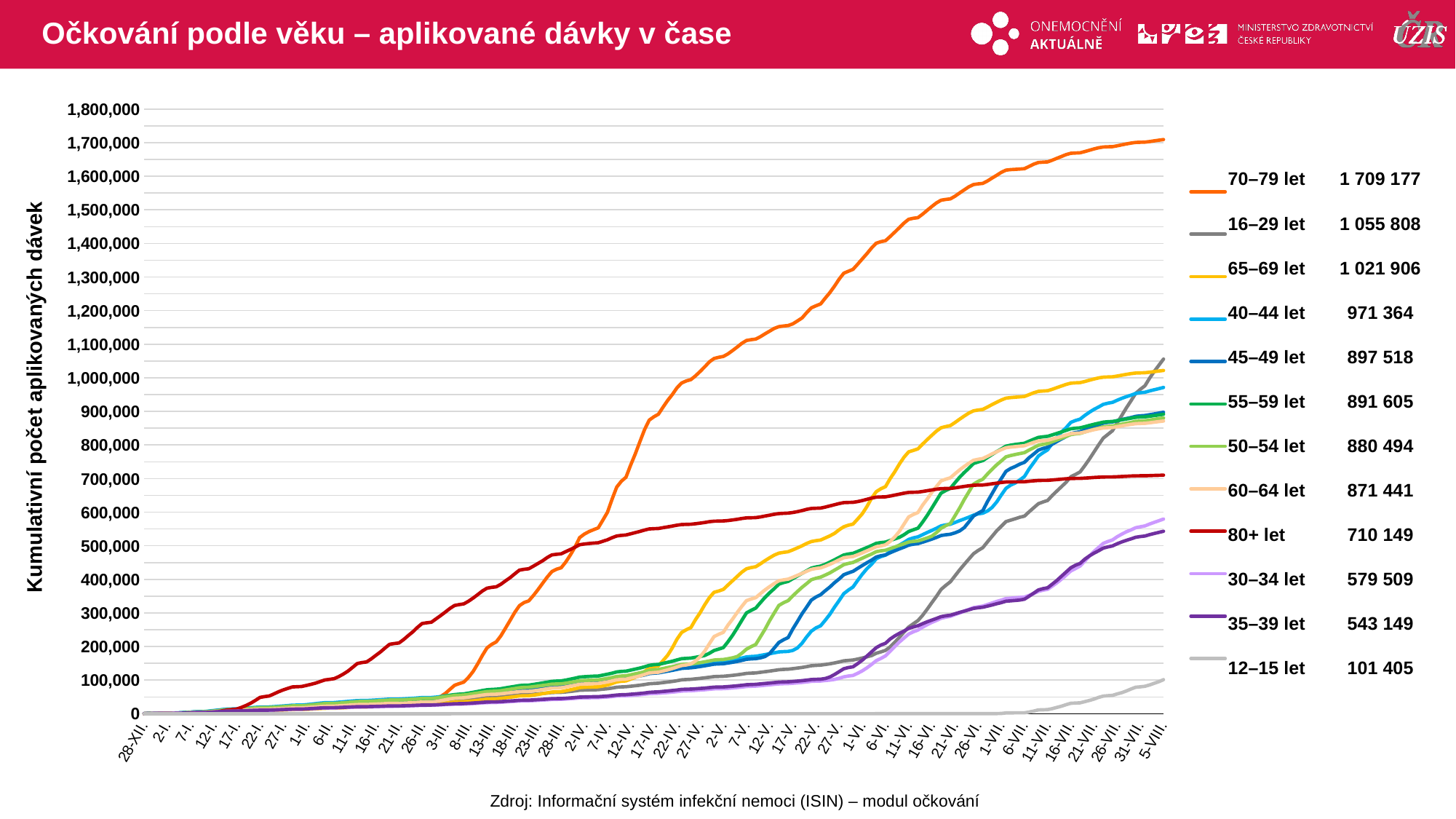

# Očkování podle věku – aplikované dávky v čase

### Chart

| Category | 70–79 | 16–29 | 65–69 | 40–44 | 45–49 | 55–59 | 50–54 | 60–64 | 80+ | 30–34 | 35–39 | 12–15 |
|---|---|---|---|---|---|---|---|---|---|---|---|---|
| 28-XII. | 173.0 | 429.0 | 216.0 | 471.0 | 406.0 | 310.0 | 387.0 | 280.0 | 127.0 | 336.0 | 260.0 | 0.0 |
| 29-XII. | 329.0 | 837.0 | 393.0 | 905.0 | 788.0 | 644.0 | 745.0 | 528.0 | 407.0 | 612.0 | 516.0 | 0.0 |
| 30-XII. | 486.0 | 1261.0 | 557.0 | 1388.0 | 1159.0 | 1019.0 | 1113.0 | 823.0 | 601.0 | 872.0 | 764.0 | 0.0 |
| 31-XII. | 597.0 | 1413.0 | 618.0 | 1543.0 | 1291.0 | 1132.0 | 1233.0 | 909.0 | 719.0 | 980.0 | 855.0 | 0.0 |
| 1-I. | 605.0 | 1434.0 | 630.0 | 1589.0 | 1324.0 | 1162.0 | 1266.0 | 932.0 | 722.0 | 997.0 | 875.0 | 0.0 |
| 2-I. | 645.0 | 1589.0 | 680.0 | 1791.0 | 1481.0 | 1289.0 | 1410.0 | 1040.0 | 734.0 | 1100.0 | 976.0 | 0.0 |
| 3-I. | 674.0 | 1691.0 | 722.0 | 1941.0 | 1597.0 | 1389.0 | 1522.0 | 1103.0 | 737.0 | 1185.0 | 1041.0 | 0.0 |
| 4-I. | 805.0 | 2053.0 | 917.0 | 2460.0 | 2072.0 | 1811.0 | 1936.0 | 1392.0 | 769.0 | 1479.0 | 1323.0 | 0.0 |
| 5-I. | 954.0 | 2541.0 | 1142.0 | 3103.0 | 2630.0 | 2332.0 | 2504.0 | 1730.0 | 810.0 | 1844.0 | 1693.0 | 0.0 |
| 6-I. | 1191.0 | 3175.0 | 1427.0 | 3938.0 | 3375.0 | 2985.0 | 3221.0 | 2194.0 | 877.0 | 2284.0 | 2124.0 | 0.0 |
| 7-I. | 1645.0 | 4033.0 | 1801.0 | 4935.0 | 4315.0 | 3823.0 | 4144.0 | 2861.0 | 1281.0 | 2852.0 | 2695.0 | 0.0 |
| 8-I. | 2153.0 | 5012.0 | 2252.0 | 6215.0 | 5499.0 | 4837.0 | 5262.0 | 3611.0 | 2140.0 | 3517.0 | 3369.0 | 0.0 |
| 9-I. | 2332.0 | 5165.0 | 2400.0 | 6422.0 | 5710.0 | 5052.0 | 5455.0 | 3791.0 | 2327.0 | 3628.0 | 3514.0 | 0.0 |
| 10-I. | 2484.0 | 5316.0 | 2531.0 | 6630.0 | 5905.0 | 5241.0 | 5642.0 | 3933.0 | 2434.0 | 3739.0 | 3628.0 | 0.0 |
| 11-I. | 2943.0 | 6369.0 | 2995.0 | 7955.0 | 7083.0 | 6278.0 | 6708.0 | 4727.0 | 3072.0 | 4405.0 | 4302.0 | 0.0 |
| 12-I. | 3844.0 | 7514.0 | 3703.0 | 9529.0 | 8583.0 | 7548.0 | 8028.0 | 5751.0 | 4732.0 | 5236.0 | 5193.0 | 0.0 |
| 13-I. | 5047.0 | 8545.0 | 4459.0 | 10995.0 | 9972.0 | 8895.0 | 9456.0 | 6723.0 | 6433.0 | 6006.0 | 6064.0 | 0.0 |
| 14-I. | 6467.0 | 9659.0 | 5338.0 | 12585.0 | 11467.0 | 10383.0 | 10964.0 | 7849.0 | 8721.0 | 6782.0 | 6927.0 | 0.0 |
| 15-I. | 7703.0 | 10660.0 | 6153.0 | 13999.0 | 12778.0 | 11767.0 | 12412.0 | 8965.0 | 11015.0 | 7488.0 | 7678.0 | 0.0 |
| 16-I. | 8056.0 | 10798.0 | 6319.0 | 14210.0 | 12934.0 | 11956.0 | 12625.0 | 9147.0 | 12524.0 | 7576.0 | 7774.0 | 0.0 |
| 17-I. | 8282.0 | 10990.0 | 6431.0 | 14377.0 | 13089.0 | 12096.0 | 12788.0 | 9288.0 | 14176.0 | 7699.0 | 7866.0 | 0.0 |
| 18-I. | 9280.0 | 11785.0 | 7148.0 | 15596.0 | 14148.0 | 13130.0 | 13895.0 | 10193.0 | 18938.0 | 8316.0 | 8482.0 | 0.0 |
| 19-I. | 10266.0 | 12541.0 | 7883.0 | 16758.0 | 15276.0 | 14299.0 | 15044.0 | 11095.0 | 24656.0 | 8877.0 | 9042.0 | 0.0 |
| 20-I. | 11389.0 | 13332.0 | 8581.0 | 17850.0 | 16347.0 | 15477.0 | 16212.0 | 12066.0 | 31256.0 | 9416.0 | 9638.0 | 0.0 |
| 21-I. | 12540.0 | 14058.0 | 9234.0 | 18944.0 | 17343.0 | 16551.0 | 17327.0 | 12853.0 | 39559.0 | 9910.0 | 10171.0 | 0.0 |
| 22-I. | 13405.0 | 14632.0 | 9710.0 | 19805.0 | 18133.0 | 17401.0 | 18126.0 | 13421.0 | 48519.0 | 10291.0 | 10599.0 | 0.0 |
| 23-I. | 13617.0 | 14785.0 | 9811.0 | 20015.0 | 18306.0 | 17597.0 | 18335.0 | 13575.0 | 51000.0 | 10387.0 | 10702.0 | 0.0 |
| 24-I. | 13749.0 | 14910.0 | 9899.0 | 20181.0 | 18449.0 | 17730.0 | 18485.0 | 13675.0 | 52837.0 | 10481.0 | 10777.0 | 0.0 |
| 25-I. | 14279.0 | 15562.0 | 10329.0 | 21007.0 | 19236.0 | 18470.0 | 19197.0 | 14215.0 | 58991.0 | 10936.0 | 11227.0 | 0.0 |
| 26-I. | 14917.0 | 16375.0 | 10903.0 | 22011.0 | 20169.0 | 19445.0 | 20219.0 | 14921.0 | 65360.0 | 11473.0 | 11778.0 | 0.0 |
| 27-I. | 15501.0 | 17171.0 | 11342.0 | 23074.0 | 21148.0 | 20398.0 | 21229.0 | 15600.0 | 70857.0 | 12015.0 | 12340.0 | 0.0 |
| 28-I. | 16109.0 | 18060.0 | 11807.0 | 24181.0 | 22189.0 | 21332.0 | 22229.0 | 16377.0 | 75501.0 | 12600.0 | 13030.0 | 0.0 |
| 29-I. | 16754.0 | 19001.0 | 12342.0 | 25477.0 | 23482.0 | 22471.0 | 23453.0 | 17242.0 | 79842.0 | 13253.0 | 13682.0 | 0.0 |
| 30-I. | 16888.0 | 19103.0 | 12460.0 | 25610.0 | 23625.0 | 22617.0 | 23571.0 | 17359.0 | 80472.0 | 13321.0 | 13752.0 | 0.0 |
| 31-I. | 17036.0 | 19219.0 | 12570.0 | 25748.0 | 23748.0 | 22739.0 | 23701.0 | 17465.0 | 81131.0 | 13406.0 | 13841.0 | 0.0 |
| 1-II. | 17657.0 | 20186.0 | 13098.0 | 26980.0 | 24810.0 | 23712.0 | 24742.0 | 18246.0 | 84076.0 | 14040.0 | 14456.0 | 0.0 |
| 2-II. | 18512.0 | 21272.0 | 13778.0 | 28391.0 | 26222.0 | 24925.0 | 26020.0 | 19205.0 | 87404.0 | 14763.0 | 15282.0 | 0.0 |
| 3-II. | 19654.0 | 22300.0 | 14539.0 | 29880.0 | 27653.0 | 26293.0 | 27417.0 | 20171.0 | 91002.0 | 15531.0 | 16118.0 | 0.0 |
| 4-II. | 20986.0 | 23487.0 | 15421.0 | 31493.0 | 29184.0 | 27779.0 | 28968.0 | 21274.0 | 95779.0 | 16368.0 | 17024.0 | 0.0 |
| 5-II. | 22131.0 | 24497.0 | 16203.0 | 32882.0 | 30486.0 | 29082.0 | 30357.0 | 22367.0 | 100524.0 | 17046.0 | 17763.0 | 0.0 |
| 6-II. | 22289.0 | 24616.0 | 16320.0 | 33045.0 | 30628.0 | 29233.0 | 30513.0 | 22509.0 | 102305.0 | 17140.0 | 17849.0 | 0.0 |
| 7-II. | 22457.0 | 24755.0 | 16409.0 | 33167.0 | 30760.0 | 29377.0 | 30638.0 | 22608.0 | 104412.0 | 17218.0 | 17917.0 | 0.0 |
| 8-II. | 23405.0 | 25592.0 | 17049.0 | 34365.0 | 31836.0 | 30448.0 | 31690.0 | 23505.0 | 110492.0 | 17800.0 | 18539.0 | 0.0 |
| 9-II. | 24537.0 | 26309.0 | 17761.0 | 35524.0 | 32920.0 | 31553.0 | 32752.0 | 24349.0 | 118091.0 | 18367.0 | 19102.0 | 0.0 |
| 10-II. | 25851.0 | 27010.0 | 18481.0 | 36674.0 | 34051.0 | 32780.0 | 33931.0 | 25305.0 | 126832.0 | 18860.0 | 19684.0 | 0.0 |
| 11-II. | 27568.0 | 27824.0 | 19380.0 | 37923.0 | 35305.0 | 34028.0 | 35182.0 | 26364.0 | 138054.0 | 19419.0 | 20356.0 | 0.0 |
| 12-II. | 29036.0 | 28611.0 | 20170.0 | 39091.0 | 36395.0 | 35176.0 | 36343.0 | 27250.0 | 149449.0 | 19929.0 | 20915.0 | 0.0 |
| 13-II. | 29381.0 | 28756.0 | 20304.0 | 39254.0 | 36539.0 | 35367.0 | 36528.0 | 27394.0 | 152364.0 | 20004.0 | 20985.0 | 0.0 |
| 14-II. | 29467.0 | 28792.0 | 20368.0 | 39303.0 | 36585.0 | 35447.0 | 36612.0 | 27451.0 | 154160.0 | 20029.0 | 21014.0 | 0.0 |
| 15-II. | 30417.0 | 29400.0 | 20879.0 | 40092.0 | 37311.0 | 36169.0 | 37378.0 | 28045.0 | 163062.0 | 20450.0 | 21427.0 | 0.0 |
| 16-II. | 31633.0 | 30096.0 | 21472.0 | 40876.0 | 37987.0 | 36921.0 | 38168.0 | 28660.0 | 173653.0 | 20809.0 | 21818.0 | 0.0 |
| 17-II. | 32917.0 | 30784.0 | 22072.0 | 41656.0 | 38761.0 | 37819.0 | 39078.0 | 29339.0 | 183820.0 | 21224.0 | 22249.0 | 0.0 |
| 18-II. | 34274.0 | 31403.0 | 22860.0 | 42542.0 | 39617.0 | 38782.0 | 40029.0 | 30173.0 | 195587.0 | 21668.0 | 22734.0 | 0.0 |
| 19-II. | 35550.0 | 32114.0 | 23475.0 | 43393.0 | 40445.0 | 39682.0 | 40935.0 | 30821.0 | 206749.0 | 22092.0 | 23206.0 | 0.0 |
| 20-II. | 35688.0 | 32204.0 | 23556.0 | 43479.0 | 40548.0 | 39774.0 | 41025.0 | 30908.0 | 208963.0 | 22152.0 | 23265.0 | 0.0 |
| 21-II. | 35754.0 | 32228.0 | 23595.0 | 43506.0 | 40618.0 | 39823.0 | 41079.0 | 30957.0 | 210635.0 | 22175.0 | 23284.0 | 0.0 |
| 22-II. | 36620.0 | 32838.0 | 24056.0 | 44151.0 | 41191.0 | 40526.0 | 41756.0 | 31512.0 | 220638.0 | 22594.0 | 23619.0 | 0.0 |
| 23-II. | 37662.0 | 33555.0 | 24692.0 | 45047.0 | 41997.0 | 41359.0 | 42657.0 | 32192.0 | 232605.0 | 23085.0 | 24146.0 | 0.0 |
| 24-II. | 39057.0 | 34315.0 | 25401.0 | 45920.0 | 42845.0 | 42308.0 | 43590.0 | 33031.0 | 243792.0 | 23624.0 | 24615.0 | 0.0 |
| 25-II. | 40720.0 | 35189.0 | 26186.0 | 46989.0 | 43915.0 | 43375.0 | 44660.0 | 33902.0 | 257126.0 | 24227.0 | 25255.0 | 0.0 |
| 26-II. | 42677.0 | 36106.0 | 27000.0 | 48015.0 | 44865.0 | 44442.0 | 45656.0 | 34768.0 | 268506.0 | 24801.0 | 25792.0 | 0.0 |
| 27-II. | 42998.0 | 36249.0 | 27078.0 | 48164.0 | 44976.0 | 44560.0 | 45766.0 | 34862.0 | 270742.0 | 24882.0 | 25856.0 | 0.0 |
| 28-II. | 43139.0 | 36349.0 | 27149.0 | 48287.0 | 45101.0 | 44767.0 | 45929.0 | 34994.0 | 272400.0 | 24959.0 | 25902.0 | 0.0 |
| 1-III. | 45811.0 | 37119.0 | 28197.0 | 49502.0 | 46251.0 | 46458.0 | 47117.0 | 36446.0 | 282373.0 | 25566.0 | 26559.0 | 0.0 |
| 2-III. | 51167.0 | 38055.0 | 29744.0 | 51158.0 | 47807.0 | 49659.0 | 48913.0 | 39153.0 | 292275.0 | 26258.0 | 27336.0 | 0.0 |
| 3-III. | 60347.0 | 39113.0 | 31396.0 | 53044.0 | 49615.0 | 52348.0 | 50851.0 | 41526.0 | 302631.0 | 27035.0 | 28198.0 | 0.0 |
| 4-III. | 72657.0 | 39973.0 | 33153.0 | 54683.0 | 51242.0 | 54822.0 | 52593.0 | 44072.0 | 313432.0 | 27622.0 | 29016.0 | 0.0 |
| 5-III. | 84608.0 | 40927.0 | 34569.0 | 56277.0 | 52738.0 | 57054.0 | 54267.0 | 45980.0 | 322258.0 | 28332.0 | 29765.0 | 1.0 |
| 6-III. | 89582.0 | 41284.0 | 35151.0 | 56833.0 | 53270.0 | 58175.0 | 55014.0 | 46802.0 | 324790.0 | 28569.0 | 30048.0 | 1.0 |
| 7-III. | 94232.0 | 41668.0 | 35802.0 | 57461.0 | 53888.0 | 59069.0 | 55761.0 | 47480.0 | 327028.0 | 28786.0 | 30326.0 | 1.0 |
| 8-III. | 108244.0 | 42549.0 | 36977.0 | 58931.0 | 55258.0 | 61320.0 | 57400.0 | 49326.0 | 334845.0 | 29443.0 | 31055.0 | 1.0 |
| 9-III. | 125709.0 | 43688.0 | 38382.0 | 60774.0 | 57213.0 | 63796.0 | 59709.0 | 51439.0 | 344338.0 | 30210.0 | 31896.0 | 1.0 |
| 10-III. | 148413.0 | 45073.0 | 39890.0 | 62577.0 | 58802.0 | 66403.0 | 61581.0 | 53349.0 | 354541.0 | 31078.0 | 32875.0 | 1.0 |
| 11-III. | 173392.0 | 46634.0 | 41722.0 | 64667.0 | 60803.0 | 69052.0 | 63773.0 | 55450.0 | 365229.0 | 32126.0 | 33953.0 | 2.0 |
| 12-III. | 195824.0 | 48108.0 | 43586.0 | 66881.0 | 62729.0 | 71398.0 | 65799.0 | 57140.0 | 373760.0 | 33005.0 | 34910.0 | 2.0 |
| 13-III. | 206294.0 | 48545.0 | 44051.0 | 67546.0 | 63533.0 | 72354.0 | 66572.0 | 57743.0 | 376153.0 | 33222.0 | 35210.0 | 3.0 |
| 14-III. | 213943.0 | 48911.0 | 44374.0 | 68065.0 | 63993.0 | 72993.0 | 67194.0 | 58110.0 | 377807.0 | 33416.0 | 35433.0 | 3.0 |
| 15-III. | 231833.0 | 50179.0 | 45705.0 | 69619.0 | 65299.0 | 74592.0 | 68582.0 | 59266.0 | 385384.0 | 34127.0 | 36113.0 | 3.0 |
| 16-III. | 254718.0 | 51603.0 | 47467.0 | 71721.0 | 67222.0 | 76989.0 | 70885.0 | 60968.0 | 395483.0 | 35107.0 | 37066.0 | 4.0 |
| 17-III. | 278051.0 | 52984.0 | 49208.0 | 73498.0 | 68920.0 | 79235.0 | 72938.0 | 62584.0 | 405076.0 | 36009.0 | 37952.0 | 4.0 |
| 18-III. | 301839.0 | 54300.0 | 51039.0 | 75263.0 | 70608.0 | 81440.0 | 75071.0 | 64138.0 | 416527.0 | 36864.0 | 38901.0 | 4.0 |
| 19-III. | 321693.0 | 55955.0 | 53095.0 | 77316.0 | 72512.0 | 83927.0 | 77336.0 | 66031.0 | 427477.0 | 37760.0 | 39980.0 | 4.0 |
| 20-III. | 330985.0 | 56531.0 | 53559.0 | 77931.0 | 73055.0 | 84788.0 | 78341.0 | 66461.0 | 429872.0 | 38065.0 | 40312.0 | 5.0 |
| 21-III. | 335843.0 | 56816.0 | 53742.0 | 78213.0 | 73355.0 | 85133.0 | 78762.0 | 66655.0 | 431489.0 | 38245.0 | 40447.0 | 5.0 |
| 22-III. | 351662.0 | 57820.0 | 55466.0 | 79724.0 | 74861.0 | 87186.0 | 80519.0 | 68321.0 | 439278.0 | 38933.0 | 41145.0 | 5.0 |
| 23-III. | 369291.0 | 59036.0 | 57417.0 | 81253.0 | 76438.0 | 89428.0 | 82331.0 | 70099.0 | 447224.0 | 39691.0 | 41969.0 | 5.0 |
| 24-III. | 388146.0 | 60278.0 | 59785.0 | 83019.0 | 78167.0 | 91701.0 | 84169.0 | 72163.0 | 455216.0 | 40579.0 | 42789.0 | 5.0 |
| 25-III. | 406709.0 | 61578.0 | 62103.0 | 84890.0 | 79973.0 | 93913.0 | 85955.0 | 74260.0 | 464968.0 | 41398.0 | 43671.0 | 5.0 |
| 26-III. | 423098.0 | 63180.0 | 64537.0 | 87147.0 | 81997.0 | 96341.0 | 88085.0 | 76386.0 | 472721.0 | 42463.0 | 44818.0 | 6.0 |
| 27-III. | 430177.0 | 63547.0 | 65108.0 | 87622.0 | 82385.0 | 97130.0 | 88599.0 | 76880.0 | 474596.0 | 42698.0 | 45093.0 | 6.0 |
| 28-III. | 434401.0 | 63836.0 | 65755.0 | 88069.0 | 82885.0 | 97806.0 | 89080.0 | 77329.0 | 475935.0 | 42892.0 | 45305.0 | 6.0 |
| 29-III. | 451543.0 | 64922.0 | 68407.0 | 89803.0 | 84572.0 | 100182.0 | 90806.0 | 79667.0 | 482473.0 | 43693.0 | 46193.0 | 6.0 |
| 30-III. | 472646.0 | 66382.0 | 71315.0 | 91814.0 | 86911.0 | 102945.0 | 93197.0 | 82326.0 | 488860.0 | 44634.0 | 47184.0 | 6.0 |
| 31-III. | 496254.0 | 68043.0 | 74299.0 | 93932.0 | 89009.0 | 105838.0 | 95366.0 | 84826.0 | 495835.0 | 45677.0 | 48292.0 | 6.0 |
| 1-IV. | 524226.0 | 69902.0 | 77724.0 | 96414.0 | 91306.0 | 109041.0 | 97906.0 | 87716.0 | 503087.0 | 46922.0 | 49622.0 | 6.0 |
| 2-IV. | 534627.0 | 70465.0 | 78743.0 | 97326.0 | 92054.0 | 110174.0 | 98818.0 | 88498.0 | 505139.0 | 47286.0 | 50035.0 | 7.0 |
| 3-IV. | 542070.0 | 70960.0 | 79385.0 | 97971.0 | 92694.0 | 111036.0 | 99520.0 | 89185.0 | 506629.0 | 47577.0 | 50370.0 | 7.0 |
| 4-IV. | 547910.0 | 71263.0 | 79802.0 | 98511.0 | 93222.0 | 111742.0 | 100087.0 | 89611.0 | 507964.0 | 47763.0 | 50592.0 | 7.0 |
| 5-IV. | 553106.0 | 71558.0 | 80172.0 | 98912.0 | 93559.0 | 112222.0 | 100606.0 | 90042.0 | 508867.0 | 47952.0 | 50795.0 | 7.0 |
| 6-IV. | 576163.0 | 73183.0 | 82528.0 | 100800.0 | 95490.0 | 114962.0 | 102856.0 | 92310.0 | 513291.0 | 48906.0 | 51770.0 | 7.0 |
| 7-IV. | 599751.0 | 74475.0 | 85405.0 | 102562.0 | 97372.0 | 117646.0 | 105063.0 | 94548.0 | 517765.0 | 49764.0 | 52620.0 | 7.0 |
| 8-IV. | 638869.0 | 76426.0 | 89928.0 | 105120.0 | 99800.0 | 120688.0 | 107769.0 | 97683.0 | 524008.0 | 50987.0 | 54028.0 | 7.0 |
| 9-IV. | 674636.0 | 78940.0 | 94764.0 | 108218.0 | 102955.0 | 124435.0 | 110965.0 | 101039.0 | 529122.0 | 52629.0 | 55638.0 | 8.0 |
| 10-IV. | 691941.0 | 79797.0 | 96624.0 | 109807.0 | 104227.0 | 125938.0 | 112250.0 | 102264.0 | 530935.0 | 53173.0 | 56491.0 | 9.0 |
| 11-IV. | 703994.0 | 80401.0 | 97662.0 | 110634.0 | 104970.0 | 126769.0 | 113140.0 | 102972.0 | 532005.0 | 53498.0 | 56856.0 | 9.0 |
| 12-IV. | 739958.0 | 81884.0 | 103019.0 | 113036.0 | 107286.0 | 129819.0 | 115782.0 | 106186.0 | 535505.0 | 54470.0 | 57980.0 | 9.0 |
| 13-IV. | 773319.0 | 83401.0 | 108374.0 | 115826.0 | 109953.0 | 132945.0 | 118907.0 | 109269.0 | 539168.0 | 55582.0 | 59183.0 | 9.0 |
| 14-IV. | 809846.0 | 84902.0 | 115185.0 | 118304.0 | 112567.0 | 136018.0 | 121902.0 | 112570.0 | 542662.0 | 56646.0 | 60336.0 | 9.0 |
| 15-IV. | 845826.0 | 86906.0 | 125748.0 | 121360.0 | 115425.0 | 139684.0 | 125061.0 | 116643.0 | 546774.0 | 57999.0 | 61746.0 | 9.0 |
| 16-IV. | 874137.0 | 89223.0 | 135380.0 | 125589.0 | 119486.0 | 144062.0 | 129074.0 | 121285.0 | 550129.0 | 59613.0 | 63703.0 | 10.0 |
| 17-IV. | 883904.0 | 90124.0 | 139854.0 | 127019.0 | 120782.0 | 145886.0 | 130897.0 | 122578.0 | 550849.0 | 60256.0 | 64544.0 | 10.0 |
| 18-IV. | 891660.0 | 90870.0 | 142604.0 | 128070.0 | 121657.0 | 146825.0 | 131759.0 | 123427.0 | 551389.0 | 60766.0 | 65155.0 | 10.0 |
| 19-IV. | 912547.0 | 92681.0 | 158156.0 | 130897.0 | 124204.0 | 149975.0 | 134742.0 | 126938.0 | 553746.0 | 61943.0 | 66539.0 | 10.0 |
| 20-IV. | 932653.0 | 94345.0 | 174163.0 | 133371.0 | 126678.0 | 153094.0 | 137474.0 | 130464.0 | 556218.0 | 63054.0 | 67815.0 | 11.0 |
| 21-IV. | 950226.0 | 96097.0 | 196036.0 | 135811.0 | 129221.0 | 156313.0 | 140204.0 | 134393.0 | 558541.0 | 64326.0 | 69127.0 | 11.0 |
| 22-IV. | 970184.0 | 98267.0 | 221772.0 | 138818.0 | 132009.0 | 160131.0 | 143351.0 | 138908.0 | 561201.0 | 65737.0 | 70584.0 | 11.0 |
| 23-IV. | 984526.0 | 100847.0 | 241856.0 | 142287.0 | 134891.0 | 163822.0 | 146699.0 | 143337.0 | 563097.0 | 67559.0 | 72472.0 | 13.0 |
| 24-IV. | 990627.0 | 101853.0 | 250019.0 | 143250.0 | 135914.0 | 164772.0 | 147606.0 | 145240.0 | 563675.0 | 68091.0 | 72966.0 | 13.0 |
| 25-IV. | 994616.0 | 102454.0 | 256427.0 | 144000.0 | 136777.0 | 165635.0 | 148313.0 | 148201.0 | 564022.0 | 68538.0 | 73339.0 | 13.0 |
| 26-IV. | 1005757.0 | 103894.0 | 279956.0 | 145716.0 | 138460.0 | 167904.0 | 150070.0 | 157042.0 | 565566.0 | 69467.0 | 74340.0 | 14.0 |
| 27-IV. | 1018799.0 | 105235.0 | 300650.0 | 147457.0 | 140458.0 | 170363.0 | 152081.0 | 169625.0 | 567290.0 | 70395.0 | 75273.0 | 15.0 |
| 28-IV. | 1032754.0 | 106858.0 | 324412.0 | 149605.0 | 142665.0 | 173522.0 | 154530.0 | 186387.0 | 569289.0 | 71515.0 | 76380.0 | 15.0 |
| 29-IV. | 1047527.0 | 108538.0 | 345579.0 | 152229.0 | 145034.0 | 179982.0 | 157107.0 | 208464.0 | 571659.0 | 72785.0 | 77738.0 | 16.0 |
| 30-IV. | 1057452.0 | 110553.0 | 361460.0 | 154996.0 | 147632.0 | 188130.0 | 159939.0 | 229641.0 | 573118.0 | 74115.0 | 79148.0 | 17.0 |
| 1-V. | 1061022.0 | 111046.0 | 365261.0 | 155756.0 | 148313.0 | 192453.0 | 160745.0 | 236472.0 | 573481.0 | 74440.0 | 79518.0 | 17.0 |
| 2-V. | 1063605.0 | 111543.0 | 370014.0 | 156367.0 | 148914.0 | 196771.0 | 161472.0 | 242257.0 | 573835.0 | 74749.0 | 79841.0 | 18.0 |
| 3-V. | 1071320.0 | 112853.0 | 383160.0 | 158260.0 | 150898.0 | 214092.0 | 163776.0 | 263785.0 | 575043.0 | 75694.0 | 80818.0 | 18.0 |
| 4-V. | 1081109.0 | 114272.0 | 395901.0 | 160543.0 | 153159.0 | 233405.0 | 166457.0 | 281564.0 | 576847.0 | 76730.0 | 81913.0 | 19.0 |
| 5-V. | 1091579.0 | 115939.0 | 408697.0 | 162818.0 | 155682.0 | 255107.0 | 170276.0 | 301434.0 | 578762.0 | 77957.0 | 83198.0 | 20.0 |
| 6-V. | 1102671.0 | 117740.0 | 421507.0 | 165819.0 | 158752.0 | 277949.0 | 180122.0 | 319537.0 | 581119.0 | 79319.0 | 84661.0 | 20.0 |
| 7-V. | 1111097.0 | 120096.0 | 431500.0 | 169090.0 | 162127.0 | 300072.0 | 192206.0 | 336623.0 | 582976.0 | 81042.0 | 86362.0 | 21.0 |
| 8-V. | 1113576.0 | 120913.0 | 435009.0 | 170212.0 | 163202.0 | 307686.0 | 199660.0 | 341467.0 | 583354.0 | 81675.0 | 86973.0 | 21.0 |
| 9-V. | 1115340.0 | 121559.0 | 437645.0 | 171056.0 | 163962.0 | 314344.0 | 206046.0 | 345484.0 | 583721.0 | 82181.0 | 87405.0 | 21.0 |
| 10-V. | 1122396.0 | 123235.0 | 446166.0 | 173475.0 | 166333.0 | 330453.0 | 228581.0 | 357195.0 | 585726.0 | 83431.0 | 88811.0 | 23.0 |
| 11-V. | 1130930.0 | 125029.0 | 455637.0 | 176052.0 | 170252.0 | 346179.0 | 251419.0 | 368608.0 | 588399.0 | 84812.0 | 90165.0 | 24.0 |
| 12-V. | 1139021.0 | 126858.0 | 464248.0 | 178560.0 | 179246.0 | 360021.0 | 277090.0 | 378505.0 | 591059.0 | 86086.0 | 91382.0 | 26.0 |
| 13-V. | 1147021.0 | 128963.0 | 472188.0 | 181285.0 | 195549.0 | 372335.0 | 299913.0 | 387692.0 | 593721.0 | 87424.0 | 92771.0 | 31.0 |
| 14-V. | 1152336.0 | 130972.0 | 478016.0 | 183905.0 | 212103.0 | 385851.0 | 322395.0 | 395855.0 | 595801.0 | 88804.0 | 94103.0 | 36.0 |
| 15-V. | 1154207.0 | 132041.0 | 480379.0 | 184791.0 | 220229.0 | 390344.0 | 330439.0 | 398588.0 | 596573.0 | 89375.0 | 94661.0 | 39.0 |
| 16-V. | 1155606.0 | 132664.0 | 482200.0 | 185447.0 | 226874.0 | 394005.0 | 336619.0 | 400627.0 | 597208.0 | 89782.0 | 95020.0 | 41.0 |
| 17-V. | 1160554.0 | 134179.0 | 487742.0 | 188474.0 | 252284.0 | 402080.0 | 350634.0 | 406112.0 | 598959.0 | 90760.0 | 96045.0 | 42.0 |
| 18-V. | 1169357.0 | 135993.0 | 493737.0 | 195798.0 | 274690.0 | 410105.0 | 363906.0 | 412003.0 | 601490.0 | 91968.0 | 97233.0 | 56.0 |
| 19-V. | 1178299.0 | 137807.0 | 499929.0 | 209996.0 | 297782.0 | 417896.0 | 376402.0 | 417862.0 | 604682.0 | 93205.0 | 98518.0 | 59.0 |
| 20-V. | 1194176.0 | 140216.0 | 506965.0 | 228961.0 | 317868.0 | 425657.0 | 387594.0 | 424095.0 | 608392.0 | 94647.0 | 100012.0 | 62.0 |
| 21-V. | 1208321.0 | 142855.0 | 512581.0 | 245644.0 | 338306.0 | 433326.0 | 398984.0 | 429759.0 | 610998.0 | 96442.0 | 101770.0 | 66.0 |
| 22-V. | 1214459.0 | 143848.0 | 515151.0 | 255582.0 | 347539.0 | 436933.0 | 403313.0 | 432344.0 | 611678.0 | 97031.0 | 102382.0 | 69.0 |
| 23-V. | 1219881.0 | 144626.0 | 517060.0 | 261738.0 | 354229.0 | 439422.0 | 406665.0 | 434139.0 | 612159.0 | 97454.0 | 102831.0 | 69.0 |
| 24-V. | 1237088.0 | 146528.0 | 523261.0 | 278243.0 | 366196.0 | 444681.0 | 412788.0 | 439093.0 | 615096.0 | 98801.0 | 104821.0 | 71.0 |
| 25-V. | 1253763.0 | 148583.0 | 529527.0 | 295999.0 | 377184.0 | 451250.0 | 419319.0 | 444839.0 | 618681.0 | 100135.0 | 109372.0 | 72.0 |
| 26-V. | 1273027.0 | 151167.0 | 536842.0 | 317397.0 | 390138.0 | 458220.0 | 427493.0 | 451110.0 | 622136.0 | 102192.0 | 116774.0 | 75.0 |
| 27-V. | 1293675.0 | 154086.0 | 547508.0 | 336834.0 | 401159.0 | 465396.0 | 435236.0 | 457883.0 | 625622.0 | 105491.0 | 125276.0 | 75.0 |
| 28-V. | 1311401.0 | 157487.0 | 556419.0 | 357364.0 | 413802.0 | 472531.0 | 443746.0 | 464353.0 | 628340.0 | 109732.0 | 133911.0 | 78.0 |
| 29-V. | 1317235.0 | 158791.0 | 561256.0 | 368077.0 | 419209.0 | 475445.0 | 447466.0 | 466387.0 | 628848.0 | 112297.0 | 137485.0 | 78.0 |
| 30-V. | 1322901.0 | 159837.0 | 564354.0 | 377237.0 | 423783.0 | 477543.0 | 450279.0 | 467917.0 | 629339.0 | 114011.0 | 139691.0 | 79.0 |
| 31-V. | 1338126.0 | 162773.0 | 579466.0 | 396772.0 | 432534.0 | 483064.0 | 456635.0 | 473177.0 | 631489.0 | 120339.0 | 149117.0 | 81.0 |
| 1-VI. | 1353923.0 | 165949.0 | 595247.0 | 415363.0 | 441127.0 | 488844.0 | 462969.0 | 478827.0 | 634492.0 | 127683.0 | 159446.0 | 83.0 |
| 2-VI. | 1369633.0 | 169408.0 | 616642.0 | 431766.0 | 449548.0 | 494746.0 | 469265.0 | 484808.0 | 638197.0 | 136640.0 | 171730.0 | 87.0 |
| 3-VI. | 1386507.0 | 173123.0 | 641351.0 | 444897.0 | 457273.0 | 500722.0 | 475333.0 | 490930.0 | 641946.0 | 146860.0 | 184073.0 | 94.0 |
| 4-VI. | 1400693.0 | 179953.0 | 660924.0 | 461267.0 | 466469.0 | 507252.0 | 482325.0 | 496942.0 | 644661.0 | 157902.0 | 196603.0 | 137.0 |
| 5-VI. | 1405223.0 | 184128.0 | 669584.0 | 467633.0 | 470362.0 | 509465.0 | 484876.0 | 499627.0 | 645287.0 | 164517.0 | 204453.0 | 149.0 |
| 6-VI. | 1408103.0 | 188546.0 | 675962.0 | 472003.0 | 472839.0 | 510856.0 | 486584.0 | 502911.0 | 645622.0 | 172287.0 | 209658.0 | 151.0 |
| 7-VI. | 1420396.0 | 198851.0 | 699531.0 | 483112.0 | 479065.0 | 515593.0 | 491521.0 | 512849.0 | 647979.0 | 185767.0 | 222197.0 | 159.0 |
| 8-VI. | 1433507.0 | 212603.0 | 720062.0 | 492913.0 | 484935.0 | 520246.0 | 496384.0 | 526027.0 | 650829.0 | 199972.0 | 231563.0 | 165.0 |
| 9-VI. | 1446850.0 | 227392.0 | 743160.0 | 501827.0 | 490504.0 | 525153.0 | 501341.0 | 542835.0 | 653587.0 | 213463.0 | 239304.0 | 173.0 |
| 10-VI. | 1460681.0 | 243142.0 | 763554.0 | 509870.0 | 495756.0 | 532744.0 | 505826.0 | 564359.0 | 656530.0 | 225281.0 | 246171.0 | 179.0 |
| 11-VI. | 1471850.0 | 257966.0 | 779472.0 | 518725.0 | 501857.0 | 542419.0 | 511087.0 | 585763.0 | 658728.0 | 237153.0 | 254012.0 | 195.0 |
| 12-VI. | 1474933.0 | 267788.0 | 783765.0 | 523516.0 | 504635.0 | 547564.0 | 513121.0 | 593116.0 | 659253.0 | 243821.0 | 258367.0 | 202.0 |
| 13-VI. | 1476658.0 | 277273.0 | 788491.0 | 526484.0 | 506251.0 | 552167.0 | 514428.0 | 598846.0 | 659560.0 | 249013.0 | 261912.0 | 208.0 |
| 14-VI. | 1487112.0 | 292741.0 | 802418.0 | 532870.0 | 510662.0 | 570336.0 | 518738.0 | 620798.0 | 661531.0 | 257660.0 | 267981.0 | 214.0 |
| 15-VI. | 1498597.0 | 311000.0 | 815695.0 | 539479.0 | 515138.0 | 590135.0 | 523226.0 | 638936.0 | 663783.0 | 264927.0 | 273625.0 | 218.0 |
| 16-VI. | 1509773.0 | 330401.0 | 828759.0 | 545632.0 | 519800.0 | 611901.0 | 528478.0 | 658650.0 | 665959.0 | 271833.0 | 278636.0 | 224.0 |
| 17-VI. | 1520578.0 | 349244.0 | 841275.0 | 551981.0 | 524751.0 | 634448.0 | 539012.0 | 676179.0 | 668313.0 | 277650.0 | 283664.0 | 228.0 |
| 18-VI. | 1528595.0 | 369891.0 | 851325.0 | 559117.0 | 530468.0 | 656606.0 | 551950.0 | 693170.0 | 670002.0 | 284180.0 | 288969.0 | 241.0 |
| 19-VI. | 1530939.0 | 381892.0 | 854954.0 | 562074.0 | 532708.0 | 664235.0 | 559673.0 | 698088.0 | 670443.0 | 287396.0 | 291627.0 | 246.0 |
| 20-VI. | 1532579.0 | 392713.0 | 857691.0 | 563920.0 | 534152.0 | 670900.0 | 566258.0 | 702168.0 | 670695.0 | 289923.0 | 293301.0 | 251.0 |
| 21-VI. | 1540601.0 | 410355.0 | 866879.0 | 569278.0 | 538397.0 | 687633.0 | 589197.0 | 714238.0 | 672339.0 | 295186.0 | 297513.0 | 267.0 |
| 22-VI. | 1550163.0 | 428165.0 | 876864.0 | 574729.0 | 544021.0 | 703916.0 | 612182.0 | 725775.0 | 674466.0 | 300054.0 | 301690.0 | 290.0 |
| 23-VI. | 1559467.0 | 444439.0 | 886209.0 | 579701.0 | 554083.0 | 717926.0 | 637589.0 | 736120.0 | 676606.0 | 305203.0 | 305553.0 | 300.0 |
| 24-VI. | 1568622.0 | 460367.0 | 895124.0 | 585100.0 | 570813.0 | 730733.0 | 660325.0 | 745713.0 | 678595.0 | 310495.0 | 309415.0 | 305.0 |
| 25-VI. | 1575286.0 | 476254.0 | 901666.0 | 591130.0 | 588361.0 | 744727.0 | 683227.0 | 754435.0 | 680103.0 | 315894.0 | 313584.0 | 348.0 |
| 26-VI. | 1577328.0 | 485960.0 | 904119.0 | 594874.0 | 597199.0 | 749498.0 | 691580.0 | 757442.0 | 680573.0 | 318206.0 | 315520.0 | 351.0 |
| 27-VI. | 1578672.0 | 494327.0 | 905966.0 | 596953.0 | 604461.0 | 753421.0 | 698066.0 | 759724.0 | 680836.0 | 320453.0 | 317001.0 | 357.0 |
| 28-VI. | 1585857.0 | 511259.0 | 912891.0 | 603328.0 | 631192.0 | 762616.0 | 713318.0 | 766359.0 | 682338.0 | 325104.0 | 320302.0 | 368.0 |
| 29-VI. | 1594535.0 | 527918.0 | 920428.0 | 613920.0 | 655034.0 | 771590.0 | 727616.0 | 773413.0 | 684384.0 | 329621.0 | 323745.0 | 400.0 |
| 30-VI. | 1602851.0 | 544484.0 | 927371.0 | 630272.0 | 679069.0 | 780277.0 | 740911.0 | 779885.0 | 686337.0 | 334268.0 | 327347.0 | 433.0 |
| 1-VII. | 1611725.0 | 558172.0 | 934006.0 | 651154.0 | 700030.0 | 788140.0 | 752506.0 | 786214.0 | 688356.0 | 338198.0 | 330787.0 | 828.0 |
| 2-VII. | 1618264.0 | 571968.0 | 939536.0 | 670844.0 | 721515.0 | 796398.0 | 764692.0 | 791811.0 | 689785.0 | 342838.0 | 334984.0 | 2387.0 |
| 3-VII. | 1619724.0 | 576162.0 | 941138.0 | 680314.0 | 729974.0 | 799326.0 | 768515.0 | 793675.0 | 690057.0 | 343948.0 | 335998.0 | 2548.0 |
| 4-VII. | 1620568.0 | 580463.0 | 942237.0 | 686698.0 | 736058.0 | 801513.0 | 771552.0 | 795060.0 | 690203.0 | 345071.0 | 337116.0 | 2693.0 |
| 5-VII. | 1621457.0 | 584887.0 | 943356.0 | 695800.0 | 742874.0 | 803333.0 | 774430.0 | 796384.0 | 690354.0 | 346277.0 | 338375.0 | 2725.0 |
| 6-VII. | 1622449.0 | 588169.0 | 944522.0 | 706064.0 | 748455.0 | 805149.0 | 777083.0 | 797749.0 | 690544.0 | 347378.0 | 341013.0 | 2750.0 |
| 7-VII. | 1629260.0 | 601051.0 | 950004.0 | 728536.0 | 762147.0 | 811265.0 | 784994.0 | 802851.0 | 691940.0 | 352136.0 | 349809.0 | 5041.0 |
| 8-VII. | 1635960.0 | 613112.0 | 955498.0 | 747501.0 | 772990.0 | 817047.0 | 791872.0 | 807742.0 | 693251.0 | 357643.0 | 359046.0 | 7845.0 |
| 9-VII. | 1640905.0 | 625212.0 | 959652.0 | 767133.0 | 784742.0 | 822629.0 | 799162.0 | 811892.0 | 694337.0 | 364247.0 | 368518.0 | 11478.0 |
| 10-VII. | 1641899.0 | 630370.0 | 960725.0 | 776923.0 | 789571.0 | 824444.0 | 801916.0 | 813104.0 | 694531.0 | 367695.0 | 372339.0 | 11667.0 |
| 11-VII. | 1642705.0 | 634727.0 | 961557.0 | 785357.0 | 793517.0 | 825845.0 | 804182.0 | 813989.0 | 694729.0 | 370352.0 | 374957.0 | 12392.0 |
| 12-VII. | 1647776.0 | 649623.0 | 965866.0 | 804912.0 | 802314.0 | 830139.0 | 809531.0 | 817747.0 | 695831.0 | 379771.0 | 385702.0 | 15125.0 |
| 13-VII. | 1653366.0 | 662963.0 | 970769.0 | 822675.0 | 810217.0 | 834527.0 | 814837.0 | 821751.0 | 697018.0 | 389678.0 | 396784.0 | 18908.0 |
| 14-VII. | 1658924.0 | 675999.0 | 975651.0 | 838750.0 | 818100.0 | 839065.0 | 820205.0 | 826031.0 | 698249.0 | 400677.0 | 409407.0 | 22437.0 |
| 15-VII. | 1664487.0 | 689152.0 | 980485.0 | 851656.0 | 825352.0 | 843576.0 | 825411.0 | 830111.0 | 699437.0 | 412496.0 | 421911.0 | 27123.0 |
| 16-VII. | 1668331.0 | 705368.0 | 984084.0 | 867383.0 | 834041.0 | 848367.0 | 831103.0 | 833845.0 | 700260.0 | 425219.0 | 434537.0 | 31144.0 |
| 17-VII. | 1669208.0 | 712172.0 | 984997.0 | 872960.0 | 837057.0 | 850027.0 | 833143.0 | 834902.0 | 700428.0 | 432074.0 | 442122.0 | 31756.0 |
| 18-VII. | 1669822.0 | 719795.0 | 985678.0 | 876976.0 | 839243.0 | 851082.0 | 834551.0 | 835687.0 | 700558.0 | 439810.0 | 447378.0 | 32403.0 |
| 19-VII. | 1673327.0 | 738274.0 | 989018.0 | 887918.0 | 845070.0 | 854557.0 | 838731.0 | 838773.0 | 701281.0 | 454259.0 | 459931.0 | 36044.0 |
| 20-VII. | 1677382.0 | 757765.0 | 992882.0 | 897378.0 | 850607.0 | 858172.0 | 842885.0 | 842287.0 | 702252.0 | 468999.0 | 469698.0 | 39477.0 |
| 21-VII. | 1681316.0 | 778977.0 | 996463.0 | 906067.0 | 855613.0 | 861658.0 | 846907.0 | 845590.0 | 703190.0 | 482976.0 | 477885.0 | 43563.0 |
| 22-VII. | 1684716.0 | 800243.0 | 999717.0 | 913201.0 | 860155.0 | 864891.0 | 850484.0 | 848426.0 | 704051.0 | 495097.0 | 485111.0 | 48754.0 |
| 23-VII. | 1687082.0 | 820530.0 | 1001898.0 | 921055.0 | 865136.0 | 868066.0 | 854133.0 | 850830.0 | 704692.0 | 507136.0 | 492989.0 | 52528.0 |
| 24-VII. | 1687753.0 | 831632.0 | 1002591.0 | 924518.0 | 867431.0 | 869341.0 | 855568.0 | 851695.0 | 704849.0 | 512711.0 | 496585.0 | 53669.0 |
| 25-VII. | 1688078.0 | 842658.0 | 1002975.0 | 926992.0 | 868745.0 | 870063.0 | 856443.0 | 852191.0 | 704930.0 | 517334.0 | 499538.0 | 54719.0 |
| 26-VII. | 1690565.0 | 865812.0 | 1005202.0 | 933251.0 | 872389.0 | 872486.0 | 859165.0 | 854445.0 | 705484.0 | 526817.0 | 505945.0 | 58887.0 |
| 27-VII. | 1693403.0 | 888062.0 | 1007819.0 | 938937.0 | 875779.0 | 875048.0 | 862036.0 | 857026.0 | 706206.0 | 534602.0 | 511393.0 | 62821.0 |
| 28-VII. | 1696174.0 | 910582.0 | 1010266.0 | 943824.0 | 878831.0 | 877459.0 | 864685.0 | 859389.0 | 706876.0 | 541575.0 | 516100.0 | 67696.0 |
| 29-VII. | 1698741.0 | 931672.0 | 1012493.0 | 948332.0 | 881816.0 | 879851.0 | 867246.0 | 861508.0 | 707568.0 | 547317.0 | 520469.0 | 73656.0 |
| 30-VII. | 1700638.0 | 953657.0 | 1014197.0 | 953582.0 | 885409.0 | 882390.0 | 870313.0 | 863457.0 | 708046.0 | 553632.0 | 525185.0 | 78907.0 |
| 31-VII. | 1701194.0 | 965772.0 | 1014729.0 | 955726.0 | 886867.0 | 883277.0 | 871426.0 | 864121.0 | 708195.0 | 556449.0 | 527455.0 | 80080.0 |
| 1-VIII. | 1701496.0 | 976367.0 | 1015045.0 | 957071.0 | 887778.0 | 883836.0 | 872101.0 | 864514.0 | 708263.0 | 558970.0 | 528945.0 | 81743.0 |
| 2-VIII. | 1703255.0 | 998847.0 | 1016620.0 | 960923.0 | 890162.0 | 885608.0 | 874106.0 | 866140.0 | 708717.0 | 564609.0 | 532991.0 | 85736.0 |
| 3-VIII. | 1705359.0 | 1018981.0 | 1018449.0 | 964445.0 | 892544.0 | 887566.0 | 876210.0 | 867929.0 | 709205.0 | 569603.0 | 536481.0 | 90640.0 |
| 4-VIII. | 1707303.0 | 1037329.0 | 1020191.0 | 967795.0 | 894950.0 | 889470.0 | 878263.0 | 869676.0 | 709707.0 | 574575.0 | 539803.0 | 95363.0 |
| 5-VIII. | 1709177.0 | 1055808.0 | 1021906.0 | 971364.0 | 897518.0 | 891605.0 | 880494.0 | 871441.0 | 710149.0 | 579509.0 | 543149.0 | 101405.0 |
| 70–79 let | 1 709 177 |
| --- | --- |
| 16–29 let | 1 055 808 |
| 65–69 let | 1 021 906 |
| 40–44 let | 971 364 |
| 45–49 let | 897 518 |
| 55–59 let | 891 605 |
| 50–54 let | 880 494 |
| 60–64 let | 871 441 |
| 80+ let | 710 149 |
| 30–34 let | 579 509 |
| 35–39 let | 543 149 |
| 12–15 let | 101 405 |
Kumulativní počet aplikovaných dávek
Zdroj: Informační systém infekční nemoci (ISIN) – modul očkování